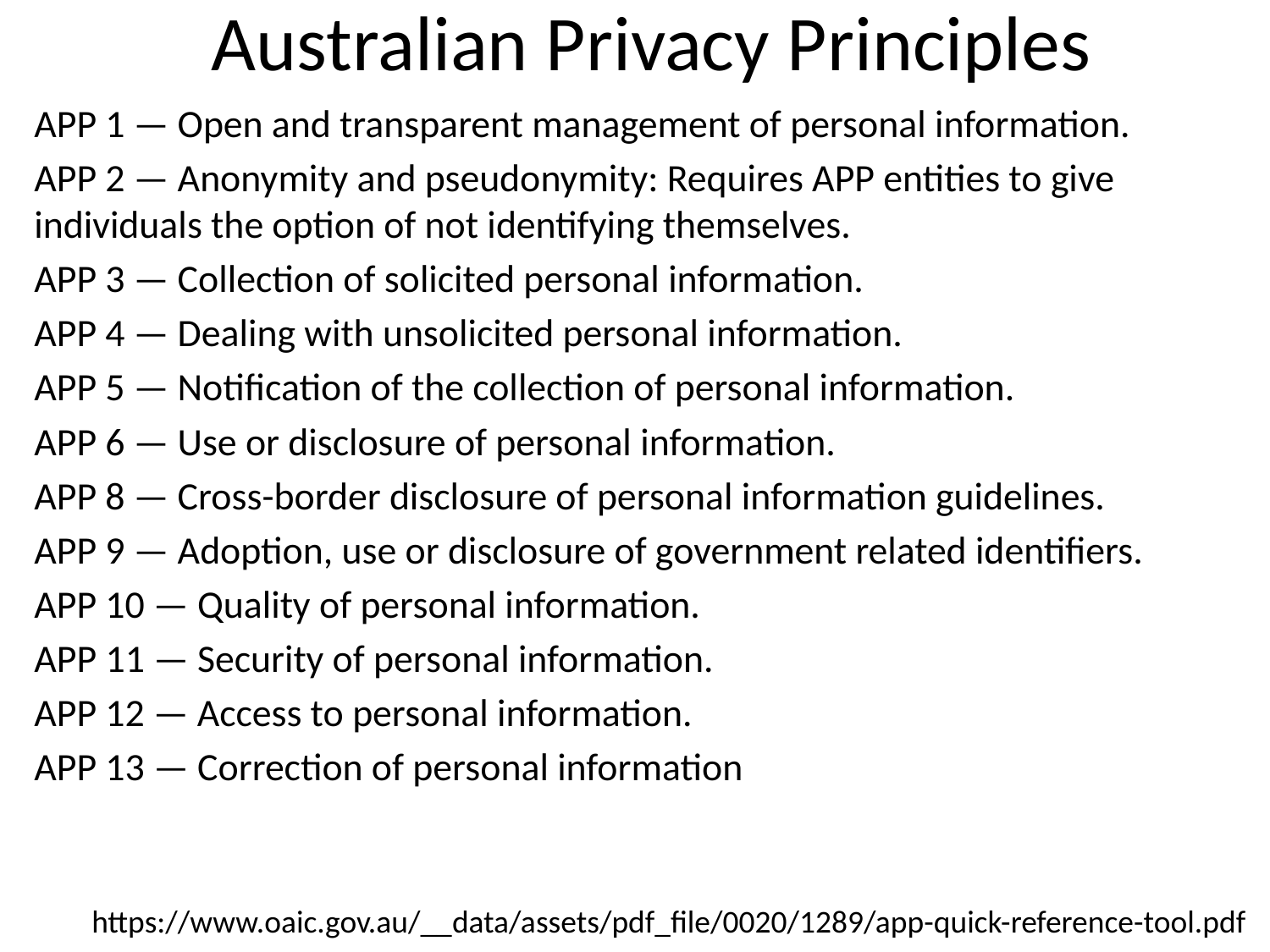

# Australian Privacy Principles
APP 1 — Open and transparent management of personal information.
APP 2 — Anonymity and pseudonymity: Requires APP entities to give individuals the option of not identifying themselves.
APP 3 — Collection of solicited personal information.
APP 4 — Dealing with unsolicited personal information.
APP 5 — Notification of the collection of personal information.
APP 6 — Use or disclosure of personal information.
APP 8 — Cross-border disclosure of personal information guidelines.
APP 9 — Adoption, use or disclosure of government related identifiers.
APP 10 — Quality of personal information.
APP 11 — Security of personal information.
APP 12 — Access to personal information.
APP 13 — Correction of personal information

https://www.oaic.gov.au/__data/assets/pdf_file/0020/1289/app-quick-reference-tool.pdf